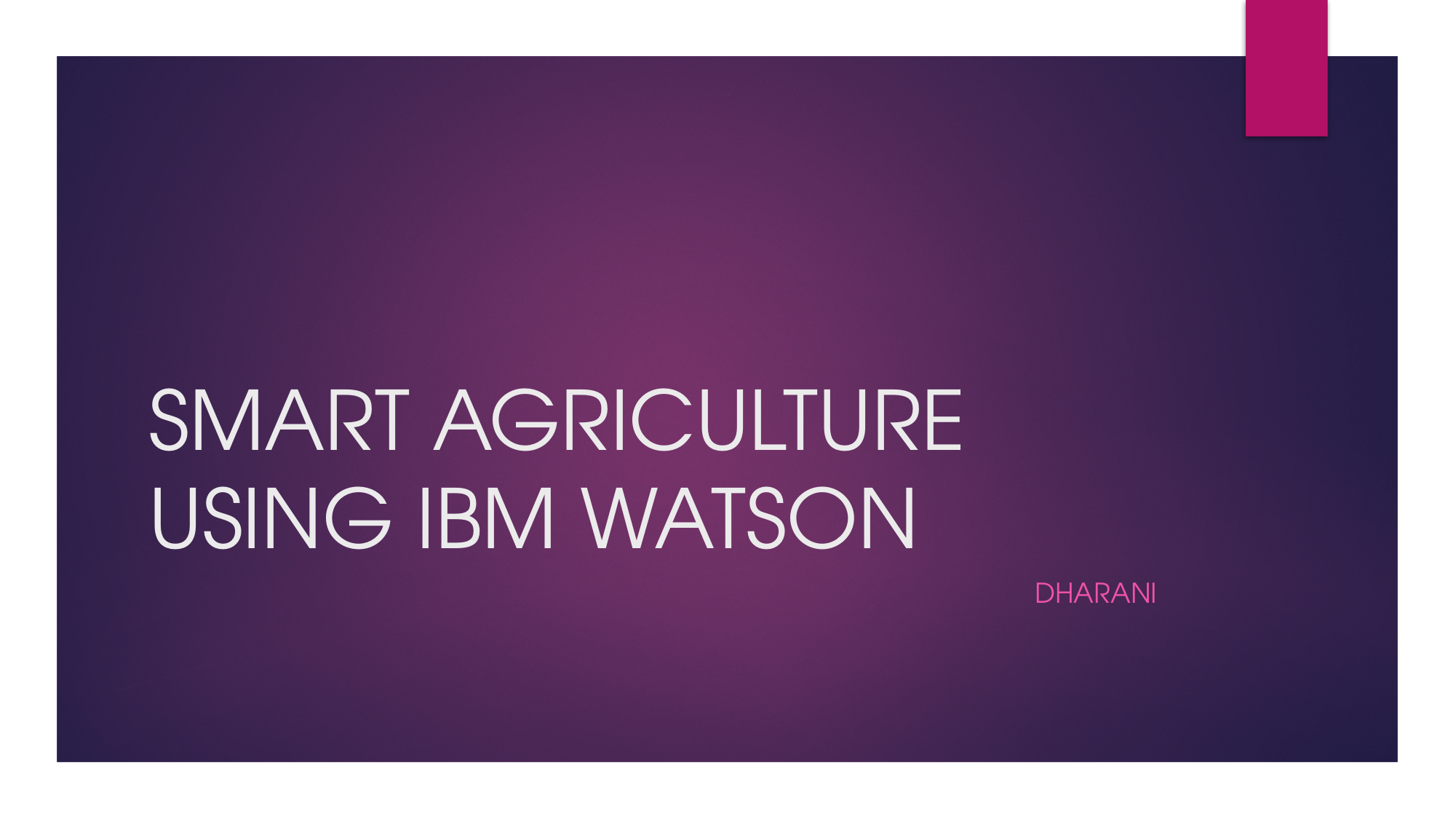

# SMART AGRICULTURE USING IBM WATSON
                                                                                                                    DHARANI